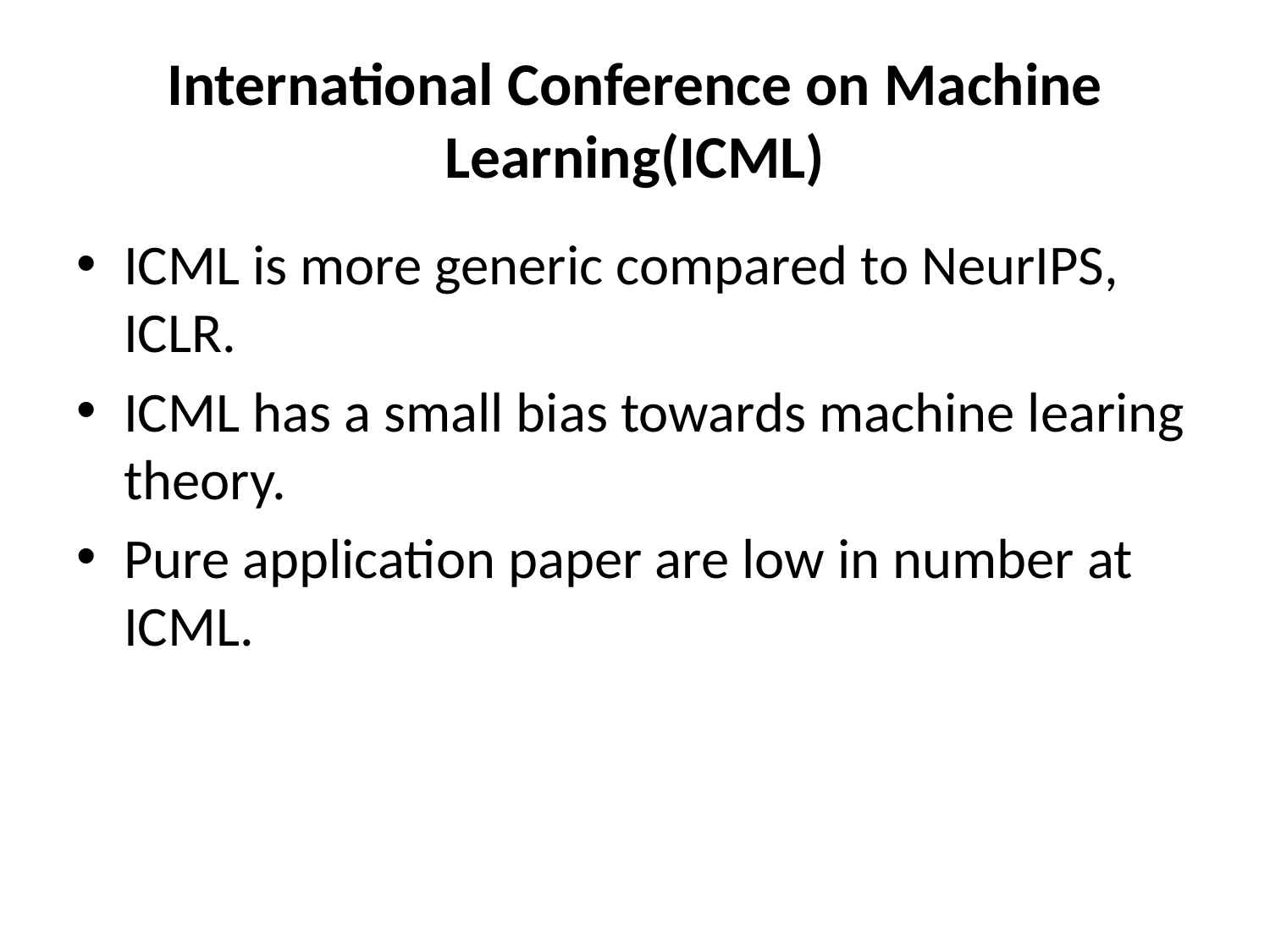

# International Conference on Machine Learning(ICML)
ICML is more generic compared to NeurIPS, ICLR.
ICML has a small bias towards machine learing theory.
Pure application paper are low in number at ICML.